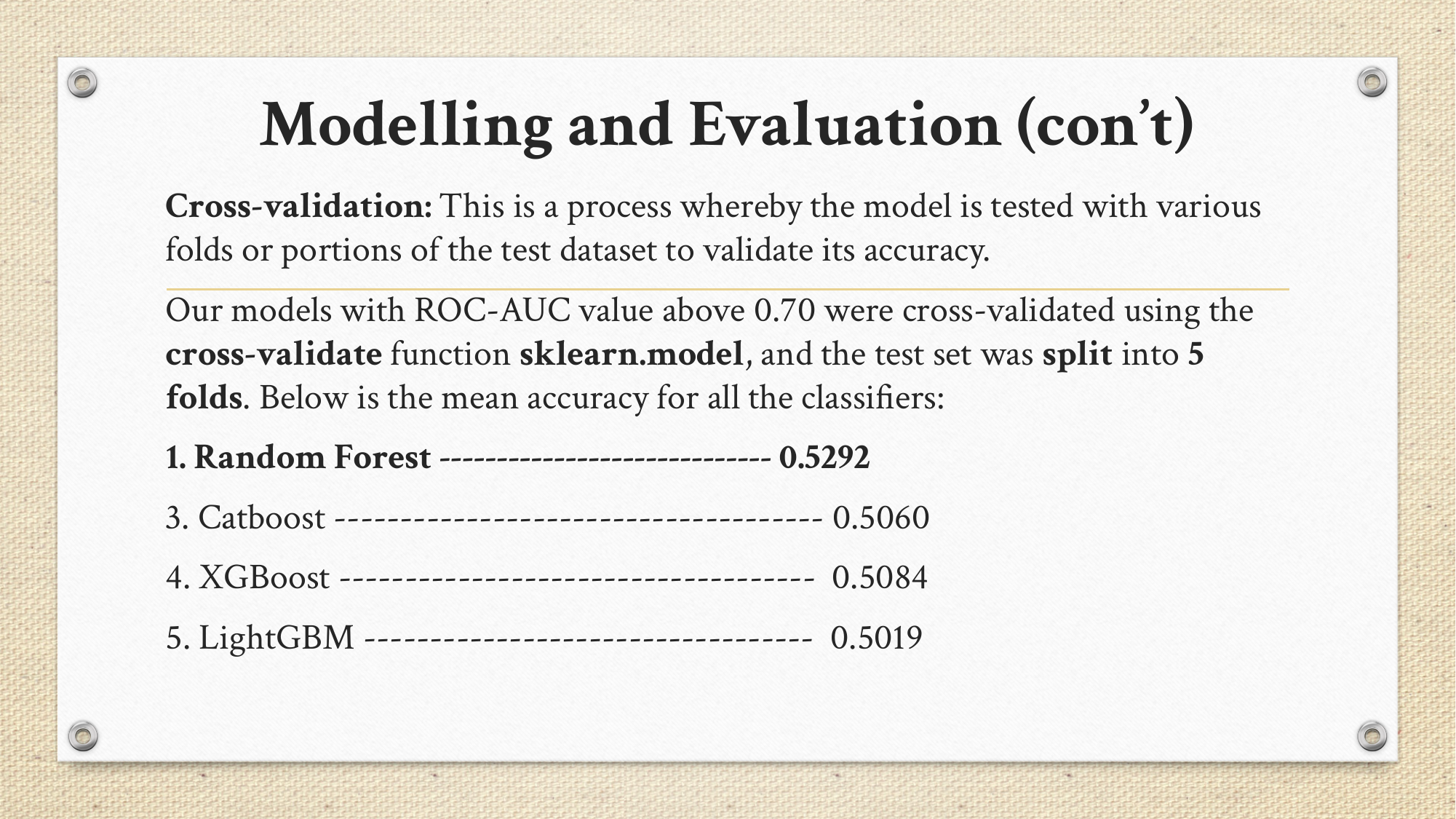

# Modelling and Evaluation (con’t)
Cross-validation: This is a process whereby the model is tested with various folds or portions of the test dataset to validate its accuracy.
Our models with ROC-AUC value above 0.70 were cross-validated using the cross-validate function sklearn.model, and the test set was split into 5 folds. Below is the mean accuracy for all the classifiers:
1. Random Forest ----------------------------- 0.5292
3. Catboost ------------------------------------- 0.5060
4. XGBoost ------------------------------------  0.5084
5. LightGBM ----------------------------------  0.5019